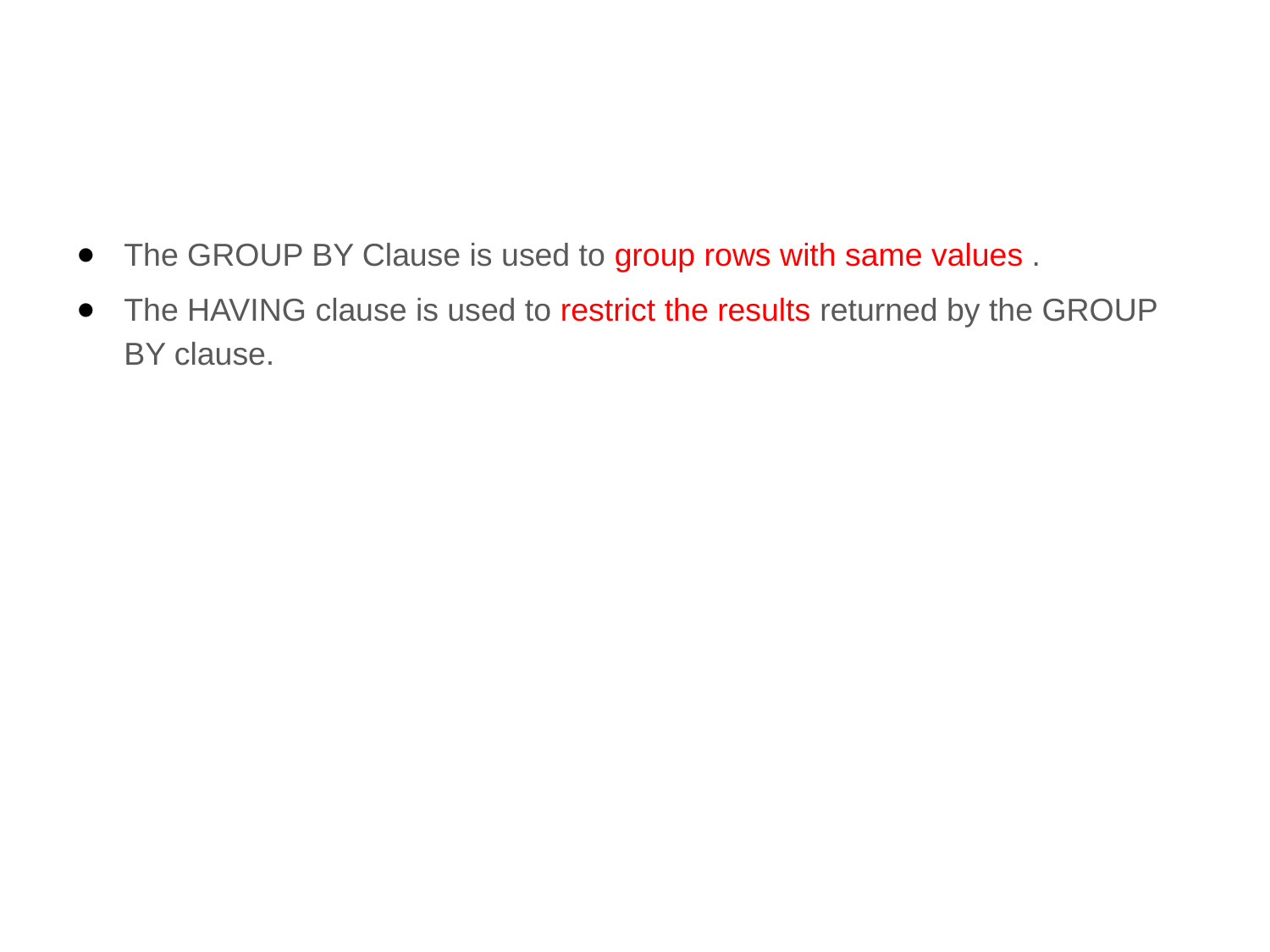

#
The GROUP BY Clause is used to group rows with same values .
The HAVING clause is used to restrict the results returned by the GROUP BY clause.